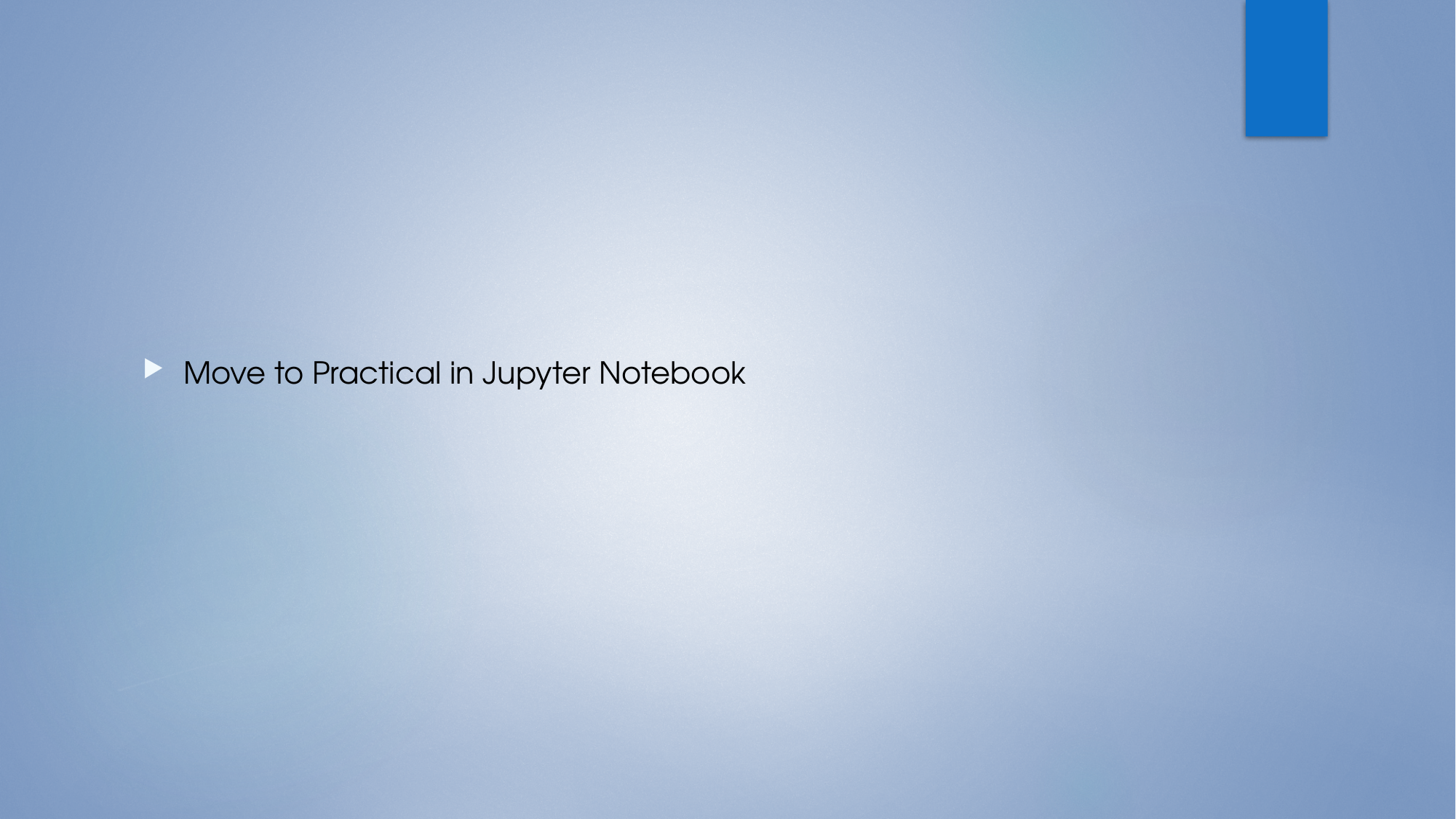

#

Move to Practical in Jupyter Notebook